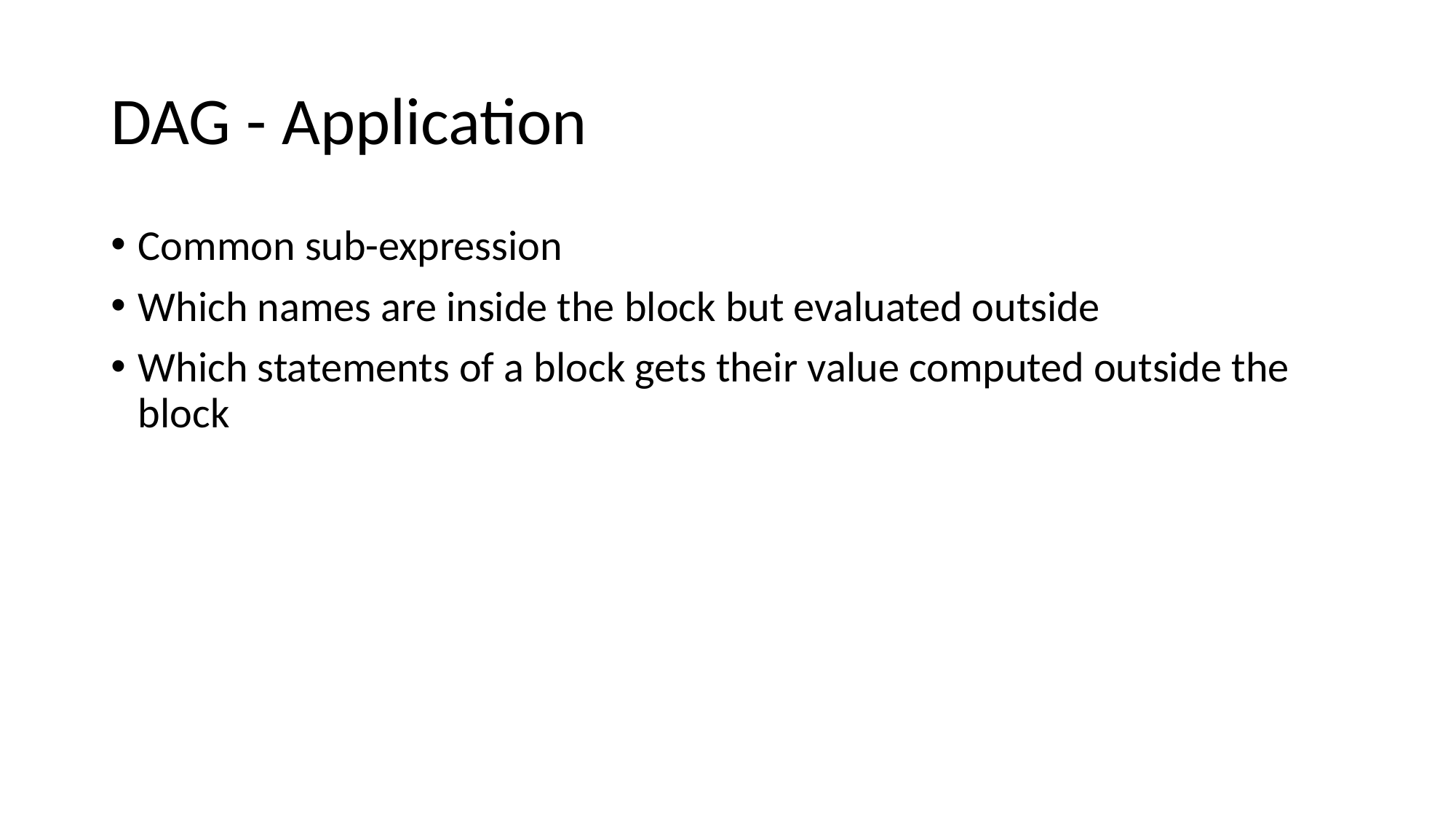

# DAG - Application
Common sub-expression
Which names are inside the block but evaluated outside
Which statements of a block gets their value computed outside the block